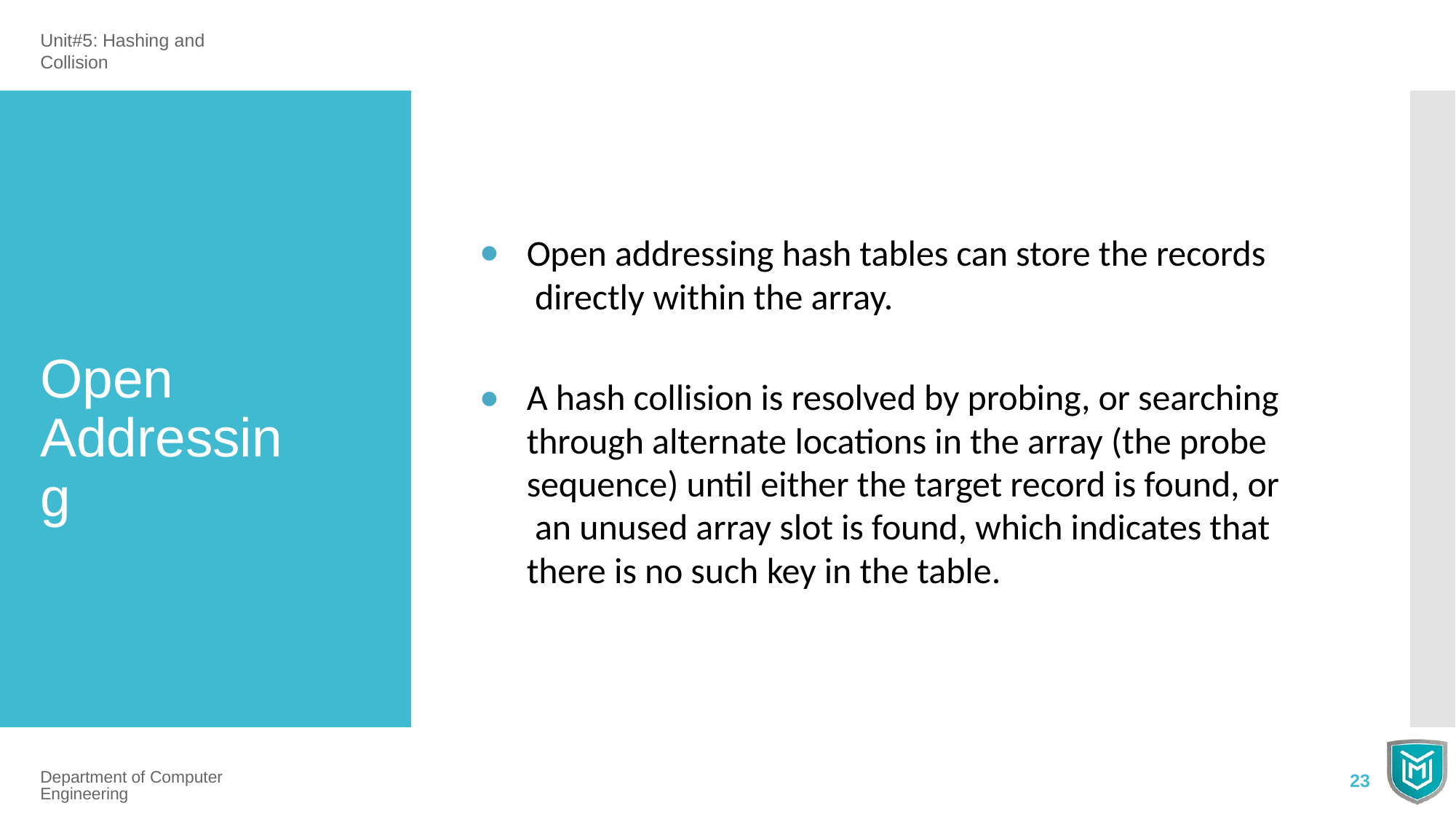

Unit#5: Hashing and Collision
Open addressing hash tables can store the records  directly within the array.
Open  Addressing
A hash collision is resolved by probing, or searching  through alternate locations in the array (the probe  sequence) until either the target record is found, or  an unused array slot is found, which indicates that  there is no such key in the table.
Department of Computer Engineering
23